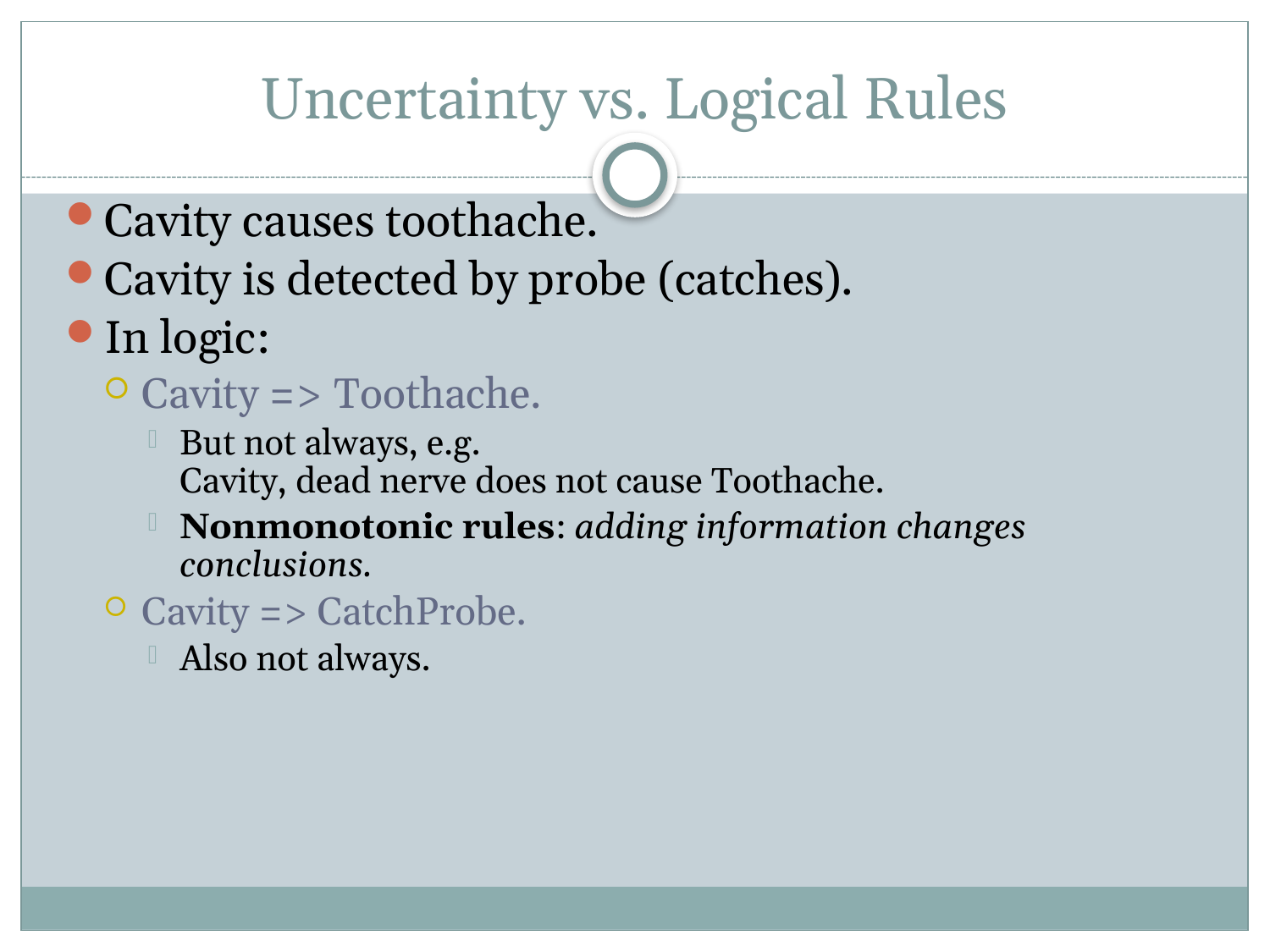

# Uncertainty vs. Logical Rules
Cavity causes toothache.
Cavity is detected by probe (catches).
In logic:
Cavity => Toothache.
But not always, e.g.
Cavity, dead nerve does not cause Toothache.
Nonmonotonic rules: adding information changes conclusions.
Cavity => CatchProbe.
Also not always.